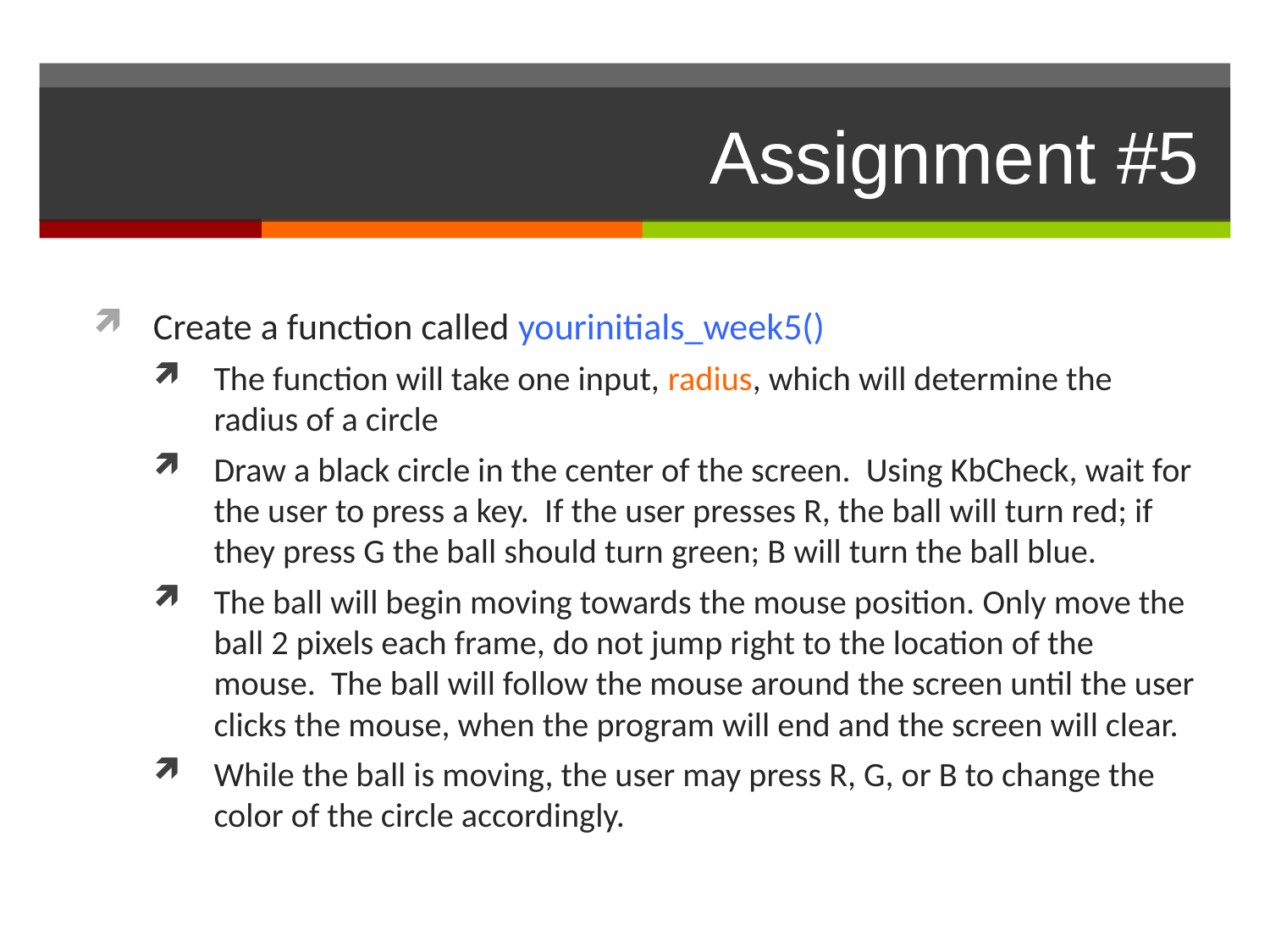

# Assignment #5
Create a function called yourinitials_week5()
The function will take one input, radius, which will determine the radius of a circle
Draw a black circle in the center of the screen.  Using KbCheck, wait for the user to press a key.  If the user presses R, the ball will turn red; if they press G the ball should turn green; B will turn the ball blue.
The ball will begin moving towards the mouse position. Only move the ball 2 pixels each frame, do not jump right to the location of the mouse.  The ball will follow the mouse around the screen until the user clicks the mouse, when the program will end and the screen will clear.
While the ball is moving, the user may press R, G, or B to change the color of the circle accordingly.